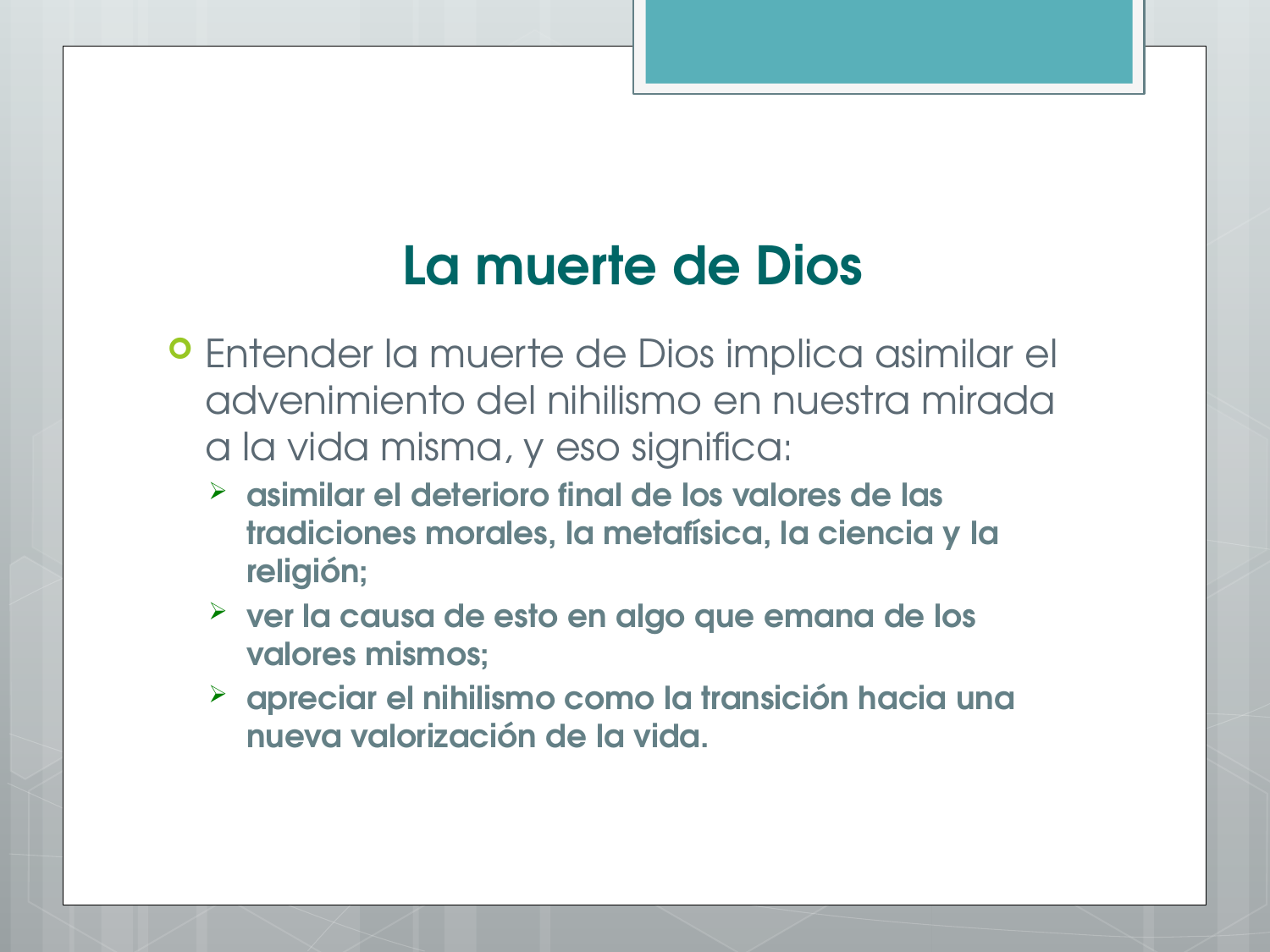

# La muerte de Dios
Entender la muerte de Dios implica asimilar el advenimiento del nihilismo en nuestra mirada a la vida misma, y eso significa:
asimilar el deterioro final de los valores de las tradiciones morales, la metafísica, la ciencia y la religión;
ver la causa de esto en algo que emana de los valores mismos;
apreciar el nihilismo como la transición hacia una nueva valorización de la vida.